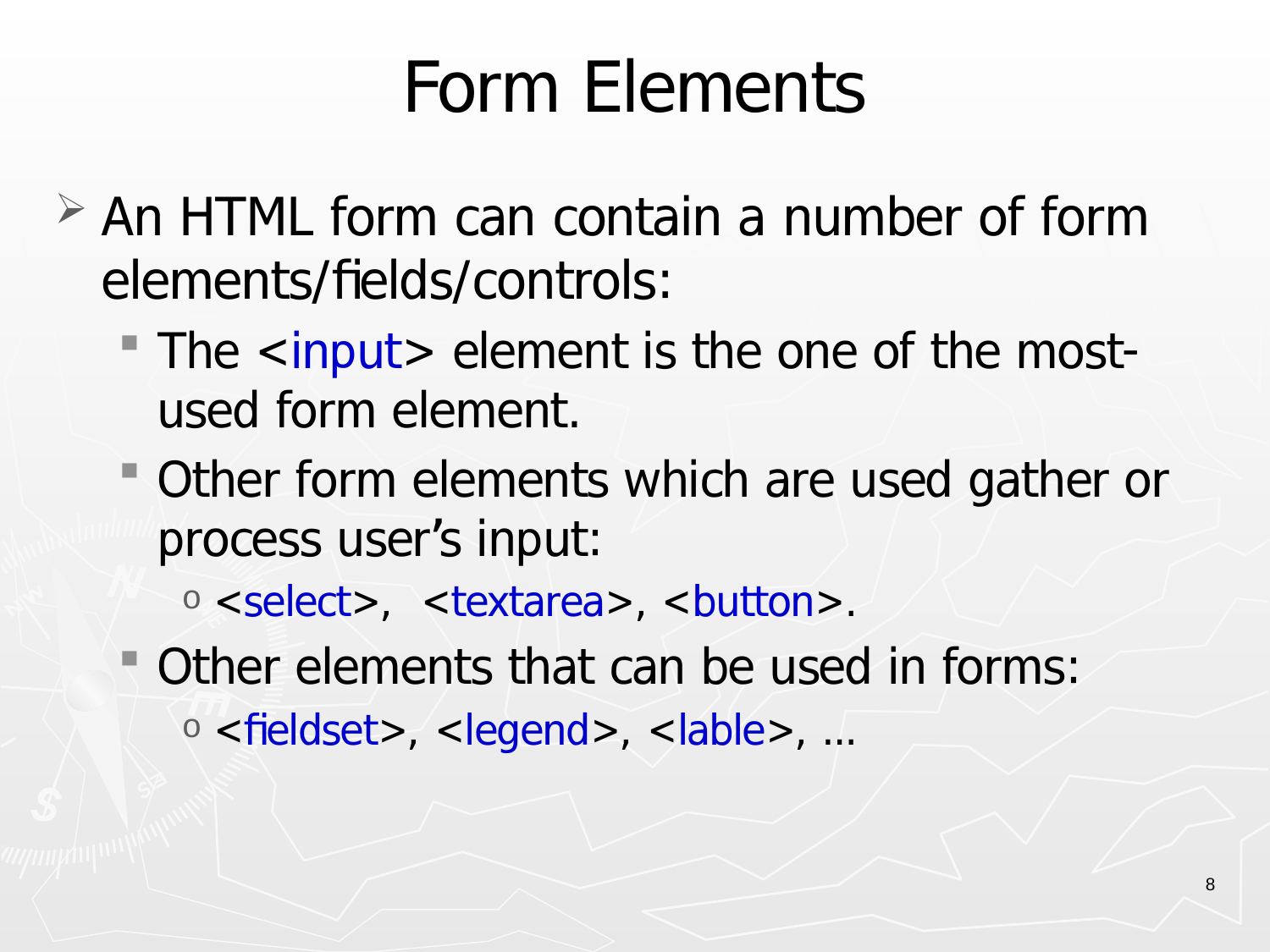

# Form Elements
An HTML form can contain a number of form elements/fields/controls:
The <input> element is the one of the most-used form element.
Other form elements which are used gather or process user’s input:
<select>,  <textarea>, <button>.
Other elements that can be used in forms:
<fieldset>, <legend>, <lable>, …
8